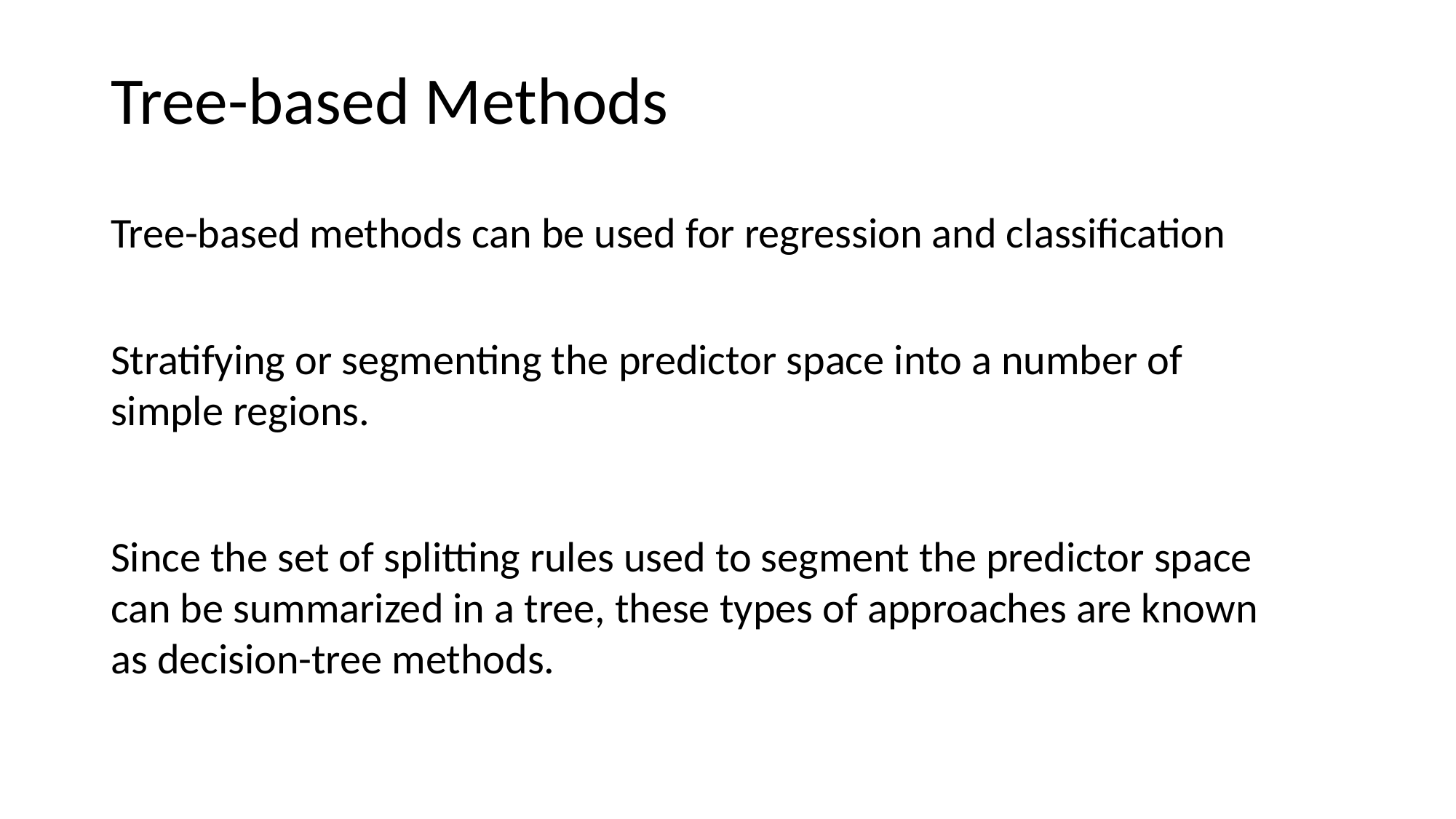

# Tree-based Methods
Tree-based methods can be used for regression and classification
Stratifying or segmenting the predictor space into a number of simple regions.

Since the set of splitting rules used to segment the predictor space can be summarized in a tree, these types of approaches are known as decision-tree methods.